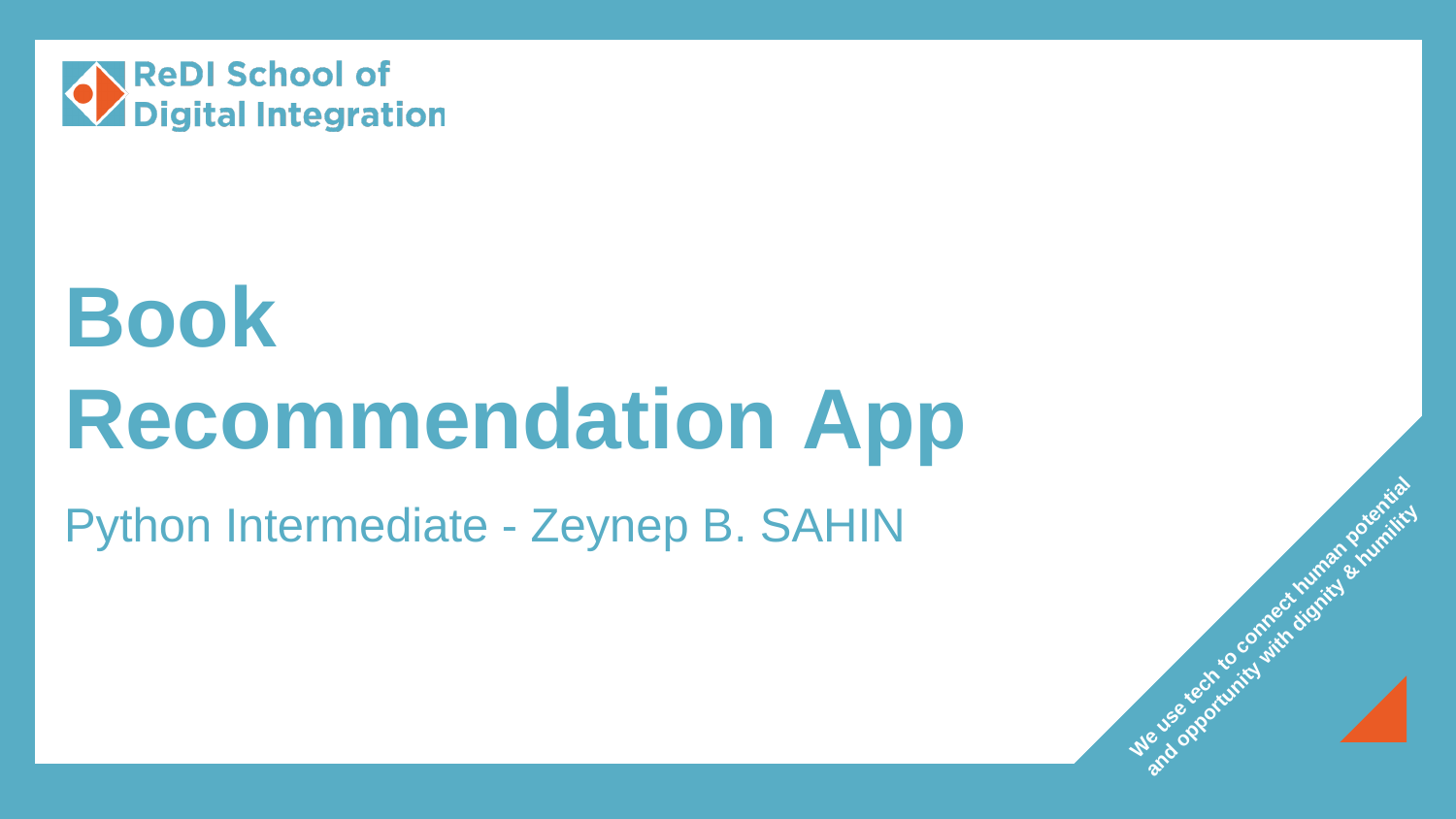

# Book Recommendation App
Python Intermediate - Zeynep B. SAHIN